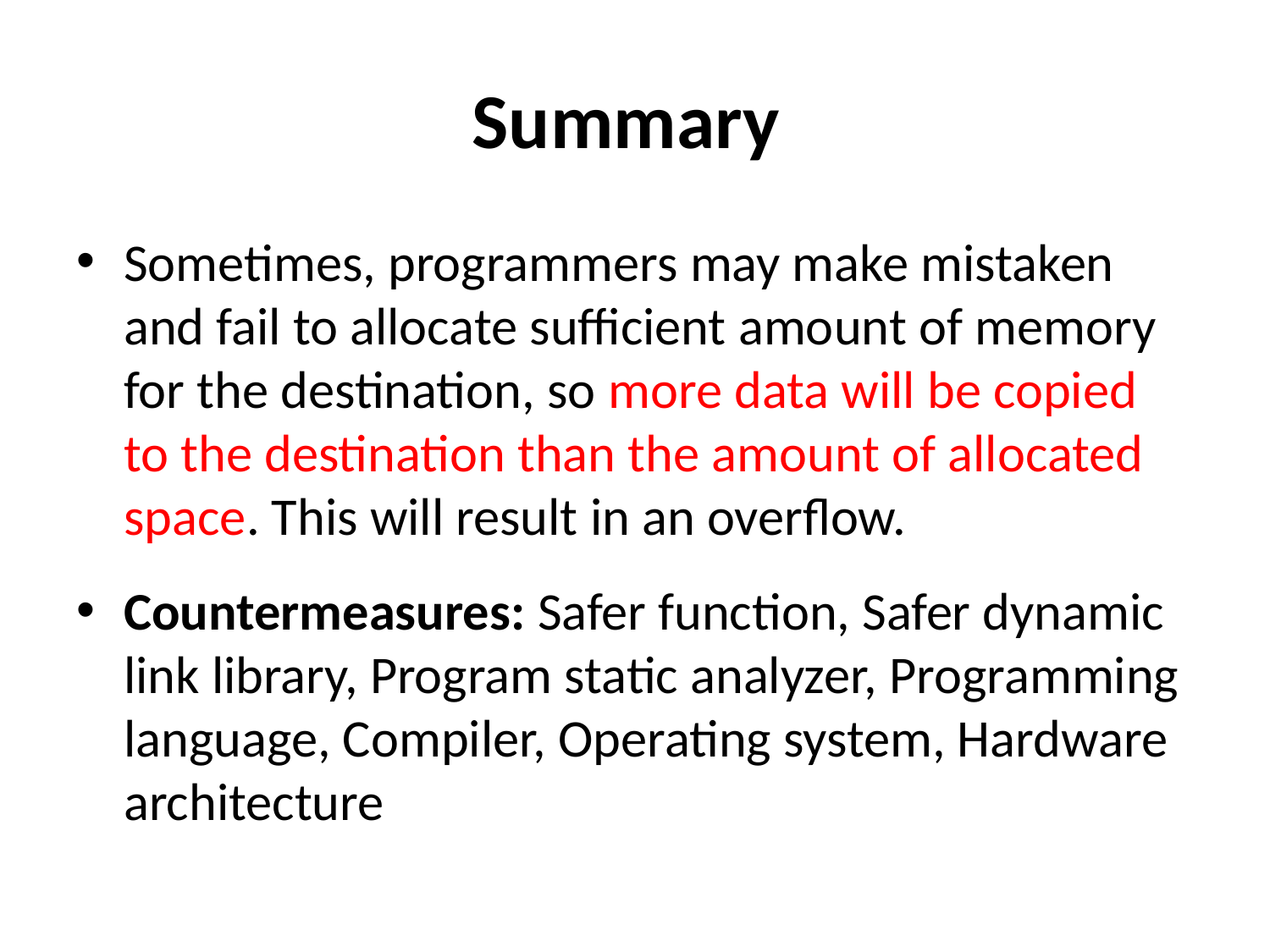

# Summary
Sometimes, programmers may make mistaken and fail to allocate sufficient amount of memory for the destination, so more data will be copied to the destination than the amount of allocated space. This will result in an overflow.
Countermeasures: Safer function, Safer dynamic link library, Program static analyzer, Programming language, Compiler, Operating system, Hardware architecture